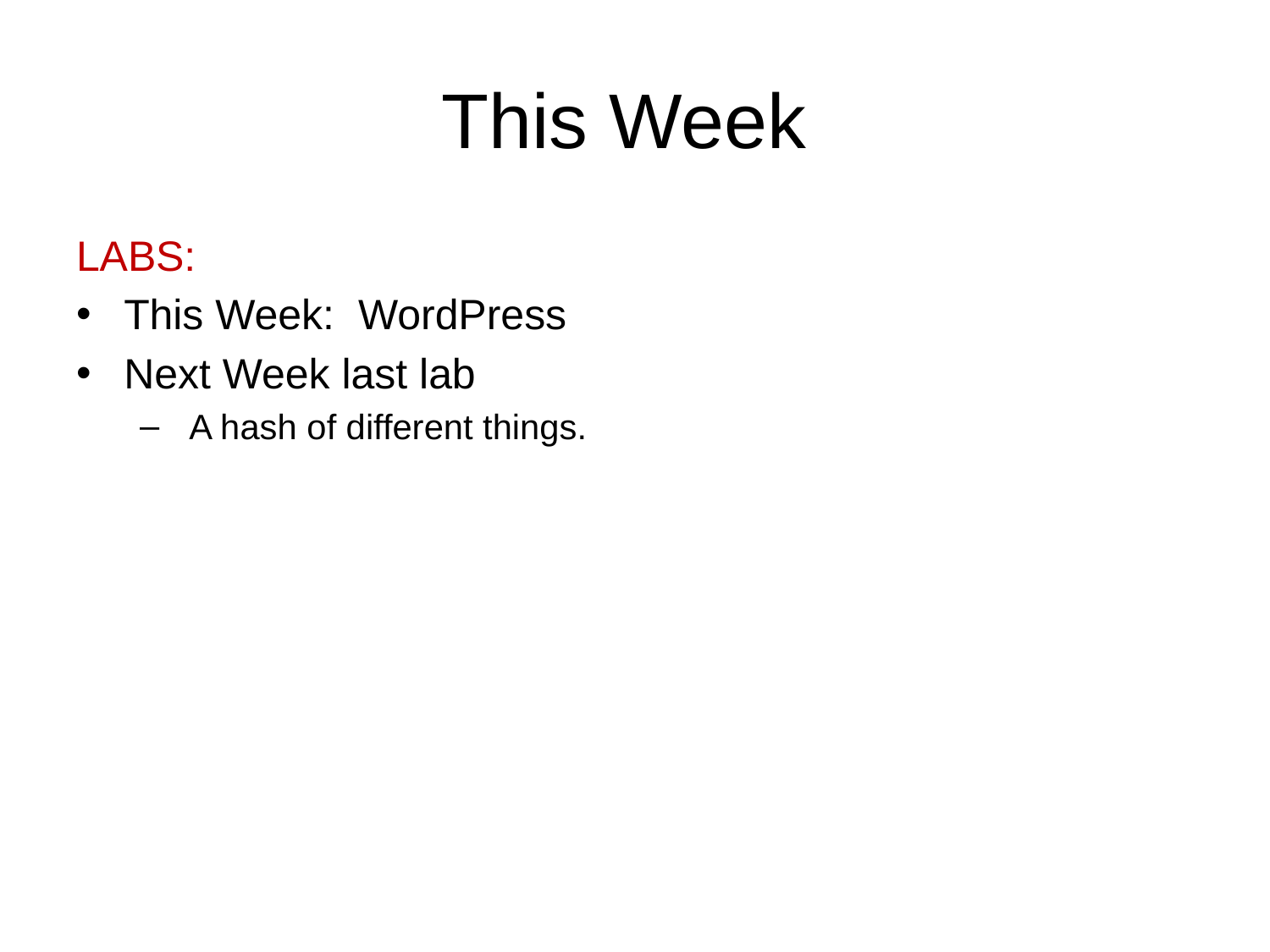

# This Week
LABS:
This Week:  WordPress
Next Week last lab
 A hash of different things.